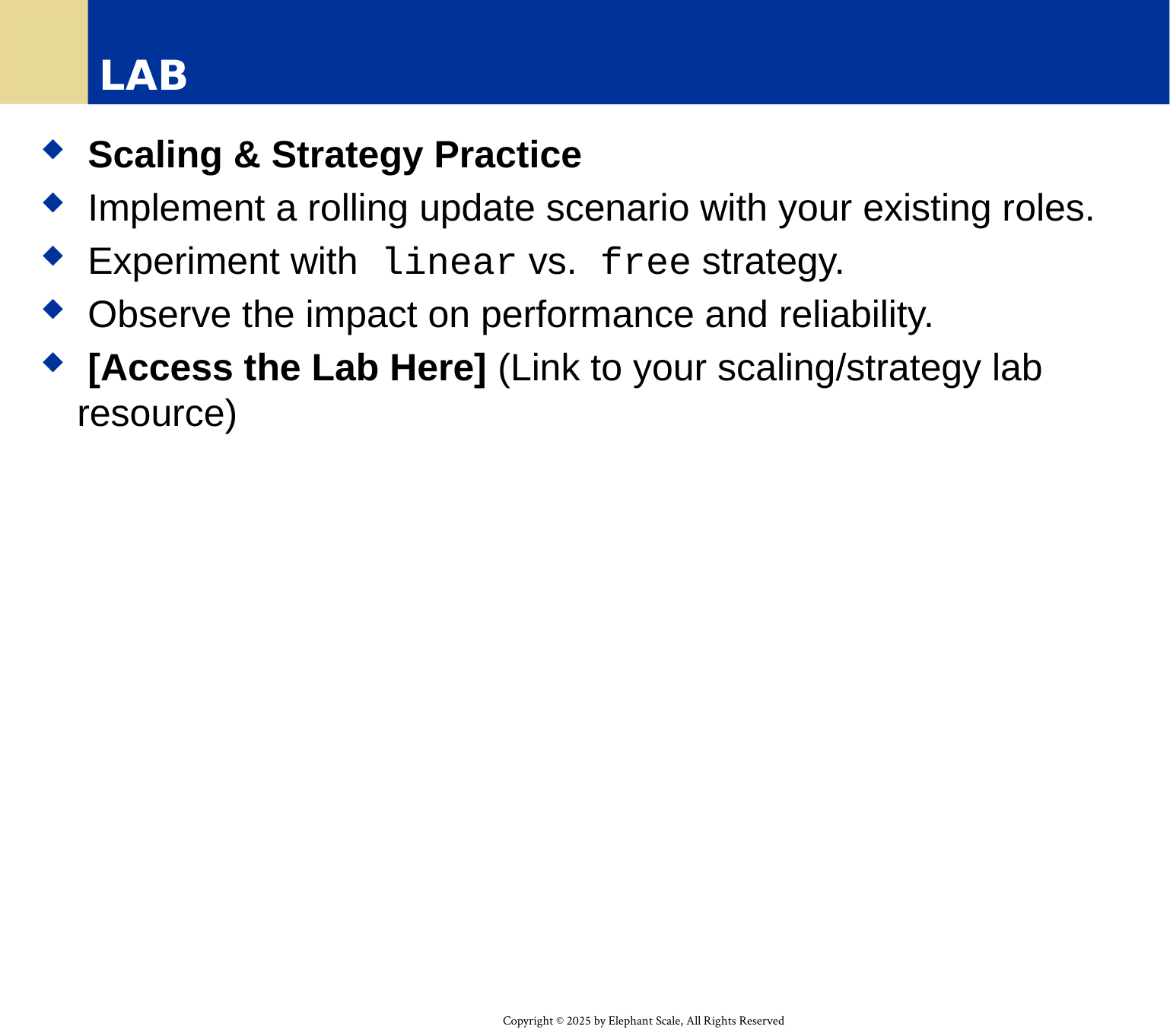

# LAB
 Scaling & Strategy Practice
 Implement a rolling update scenario with your existing roles.
 Experiment with linear vs. free strategy.
 Observe the impact on performance and reliability.
 [Access the Lab Here] (Link to your scaling/strategy lab resource)
Copyright © 2025 by Elephant Scale, All Rights Reserved